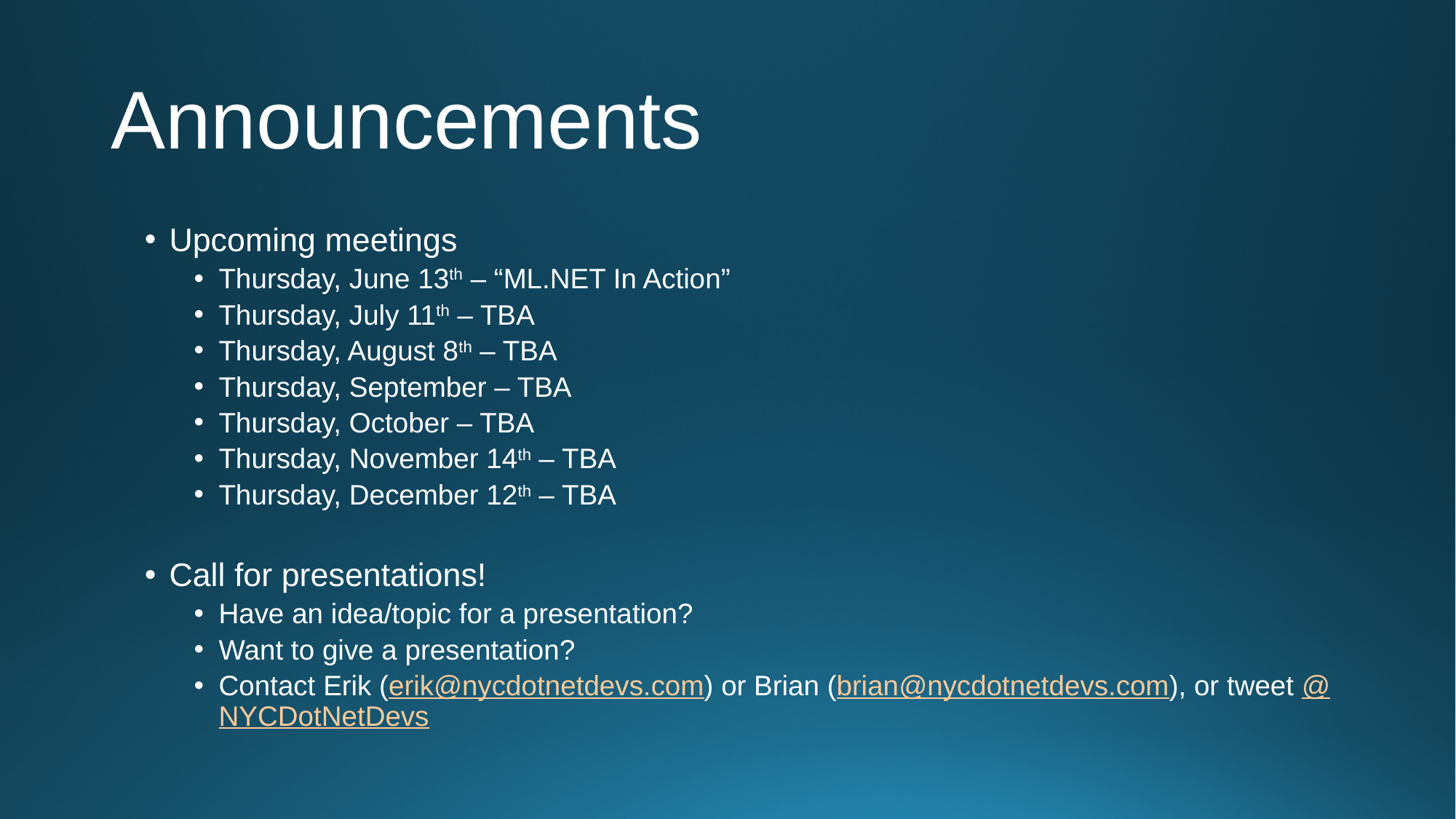

# Announcements
Upcoming meetings
Thursday, June 13th – “ML.NET In Action”
Thursday, July 11th – TBA
Thursday, August 8th – TBA
Thursday, September – TBA
Thursday, October – TBA
Thursday, November 14th – TBA
Thursday, December 12th – TBA

Call for presentations!
Have an idea/topic for a presentation?
Want to give a presentation?
Contact Erik (erik@nycdotnetdevs.com) or Brian (brian@nycdotnetdevs.com), or tweet @NYCDotNetDevs